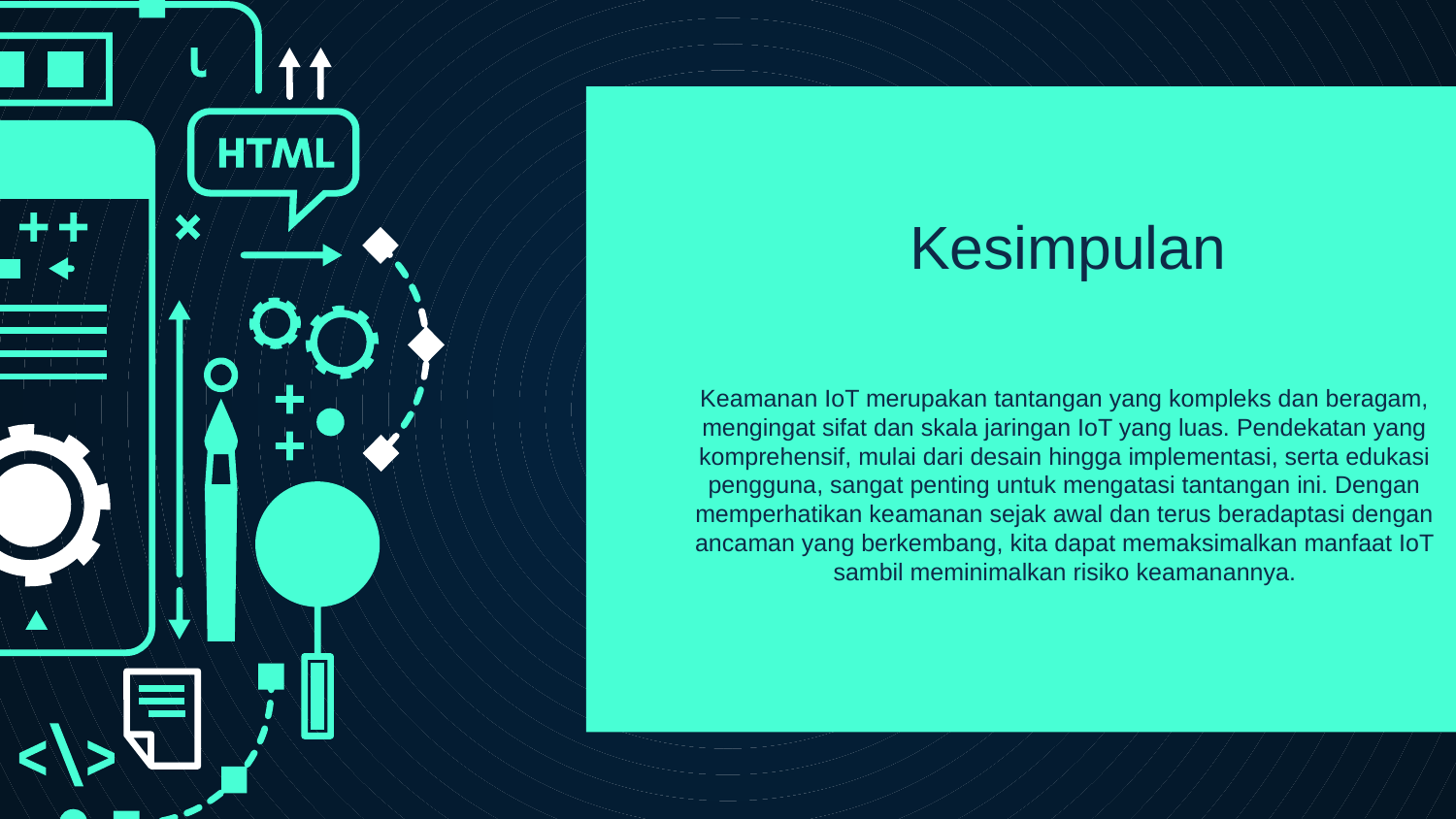

# Kesimpulan
Keamanan IoT merupakan tantangan yang kompleks dan beragam, mengingat sifat dan skala jaringan IoT yang luas. Pendekatan yang komprehensif, mulai dari desain hingga implementasi, serta edukasi pengguna, sangat penting untuk mengatasi tantangan ini. Dengan memperhatikan keamanan sejak awal dan terus beradaptasi dengan ancaman yang berkembang, kita dapat memaksimalkan manfaat IoT sambil meminimalkan risiko keamanannya.